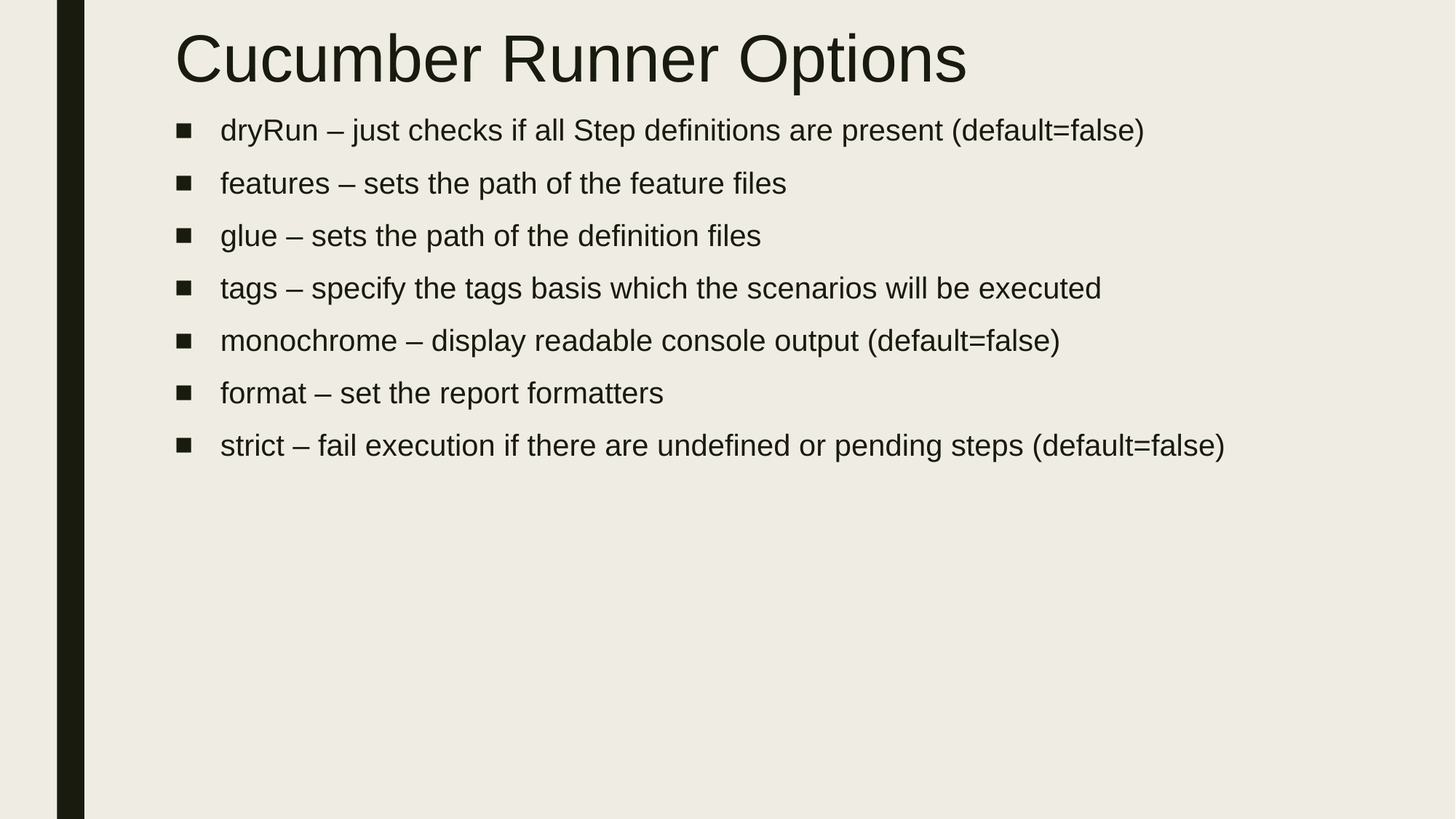

# Cucumber Runner Options
dryRun – just checks if all Step definitions are present (default=false)
features – sets the path of the feature files
glue – sets the path of the definition files
tags – specify the tags basis which the scenarios will be executed
monochrome – display readable console output (default=false)
format – set the report formatters
strict – fail execution if there are undefined or pending steps (default=false)